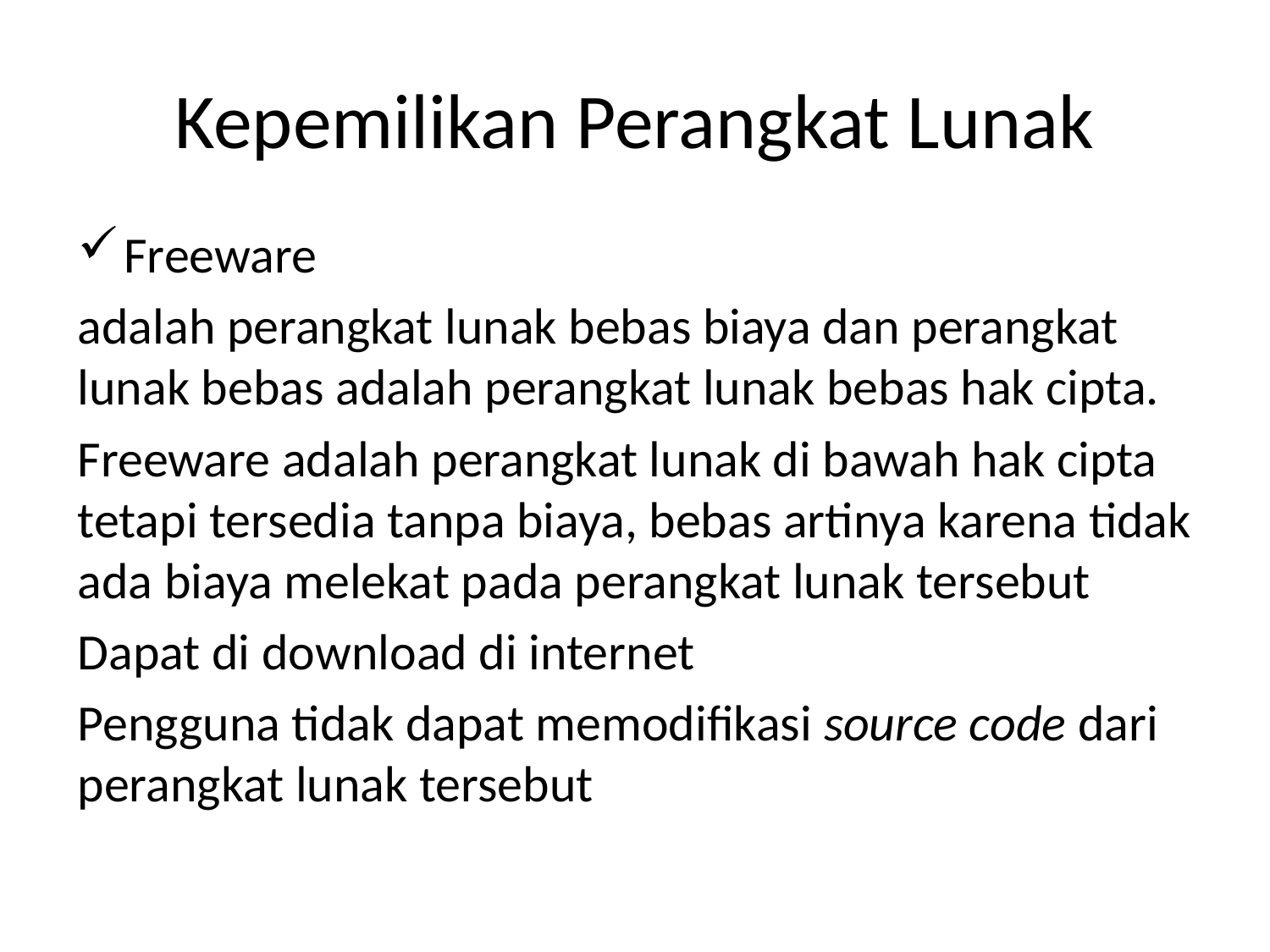

# Kepemilikan Perangkat Lunak
Freeware
adalah perangkat lunak bebas biaya dan perangkat lunak bebas adalah perangkat lunak bebas hak cipta.
Freeware adalah perangkat lunak di bawah hak cipta tetapi tersedia tanpa biaya, bebas artinya karena tidak ada biaya melekat pada perangkat lunak tersebut
Dapat di download di internet
Pengguna tidak dapat memodifikasi source code dari perangkat lunak tersebut